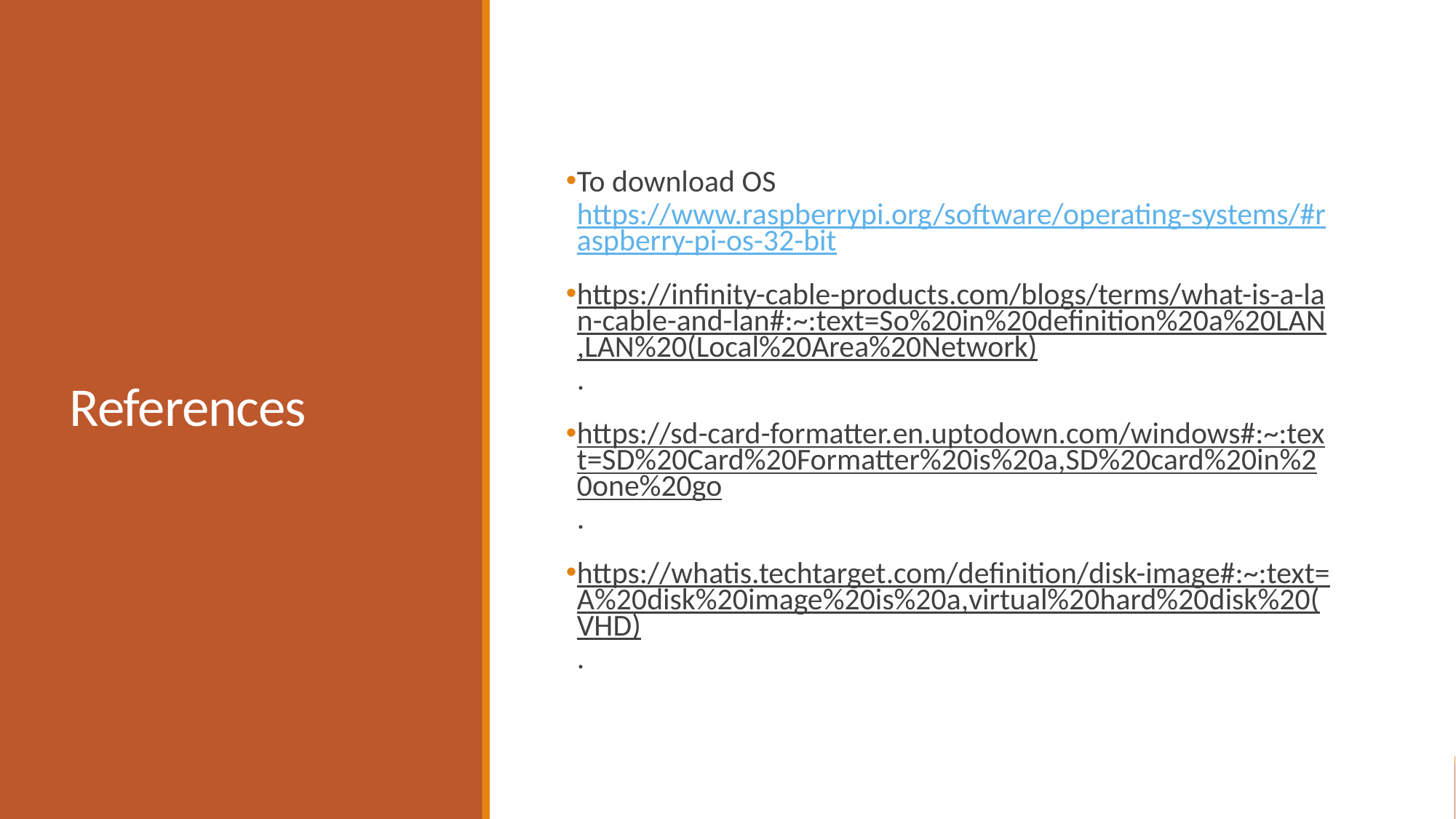

# References
To download OS  https://www.raspberrypi.org/software/operating-systems/#raspberry-pi-os-32-bit
https://infinity-cable-products.com/blogs/terms/what-is-a-lan-cable-and-lan#:~:text=So%20in%20definition%20a%20LAN,LAN%20(Local%20Area%20Network).
https://sd-card-formatter.en.uptodown.com/windows#:~:text=SD%20Card%20Formatter%20is%20a,SD%20card%20in%20one%20go.
https://whatis.techtarget.com/definition/disk-image#:~:text=A%20disk%20image%20is%20a,virtual%20hard%20disk%20(VHD).